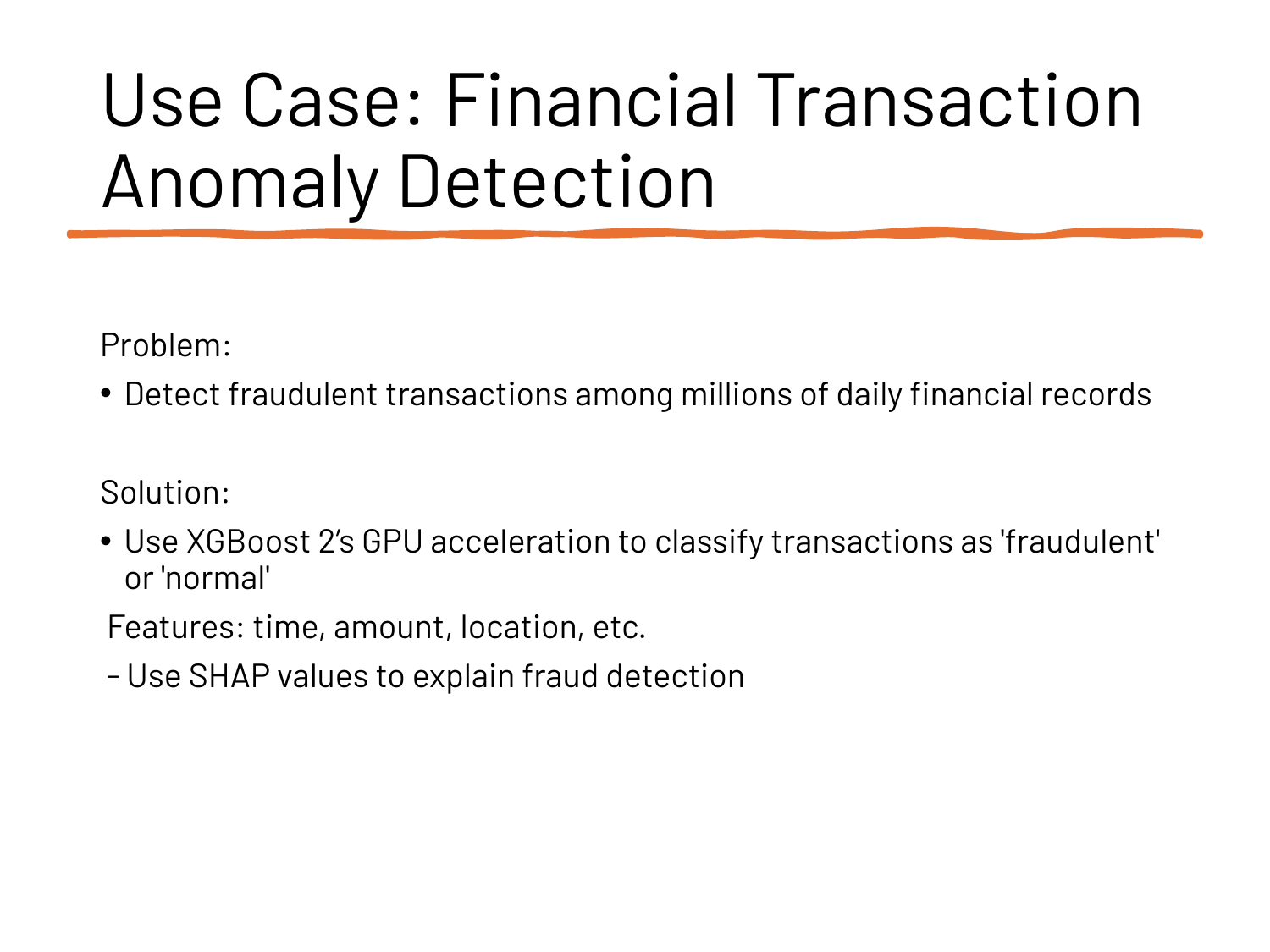

# Use Case: Financial Transaction Anomaly Detection

Problem:
Detect fraudulent transactions among millions of daily financial records

Solution:
Use XGBoost 2’s GPU acceleration to classify transactions as 'fraudulent' or 'normal'
 Features: time, amount, location, etc.
 - Use SHAP values to explain fraud detection